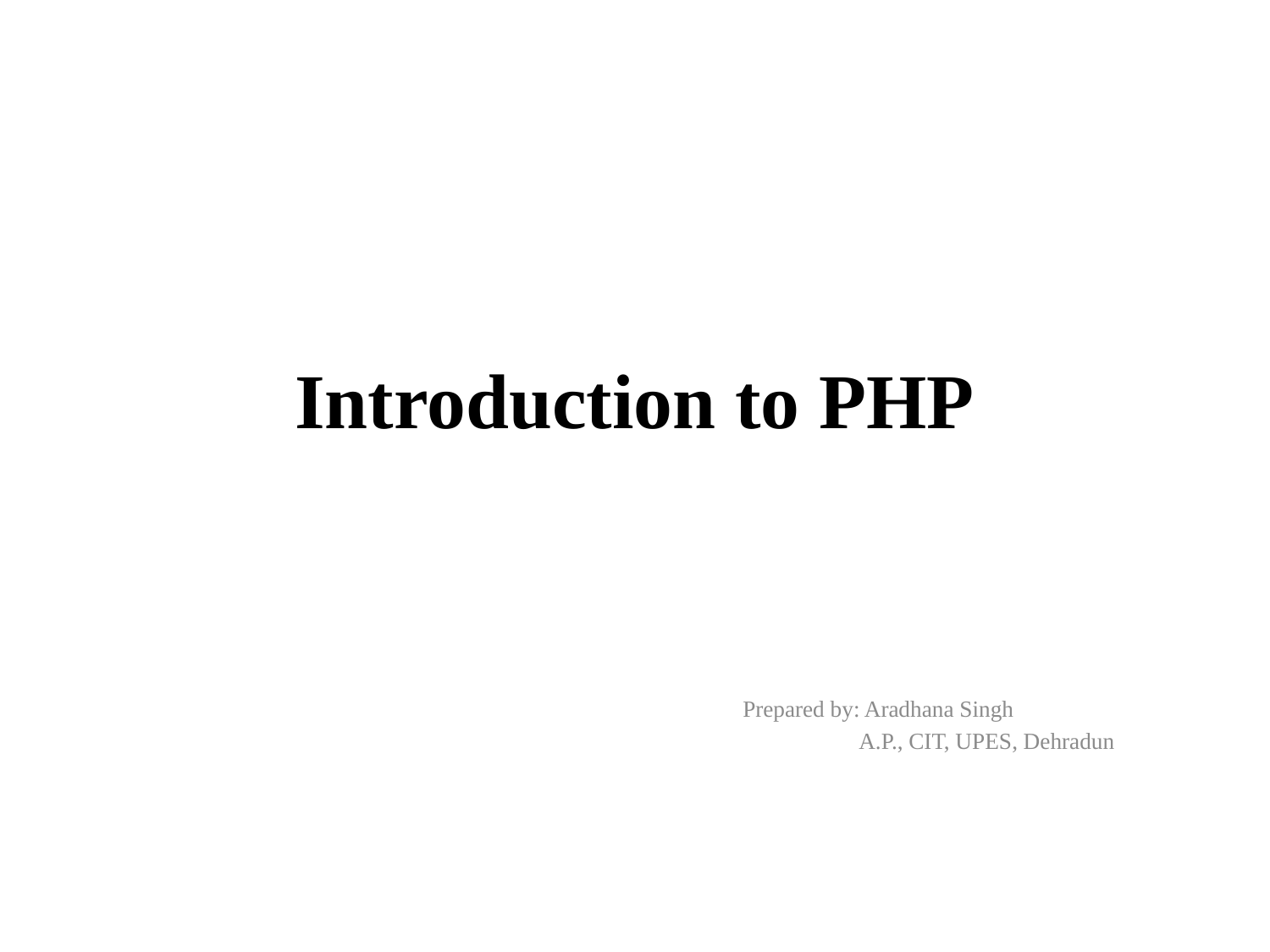

# Introduction to PHP
Prepared by: Aradhana Singh
                                      A.P., CIT, UPES, Dehradun